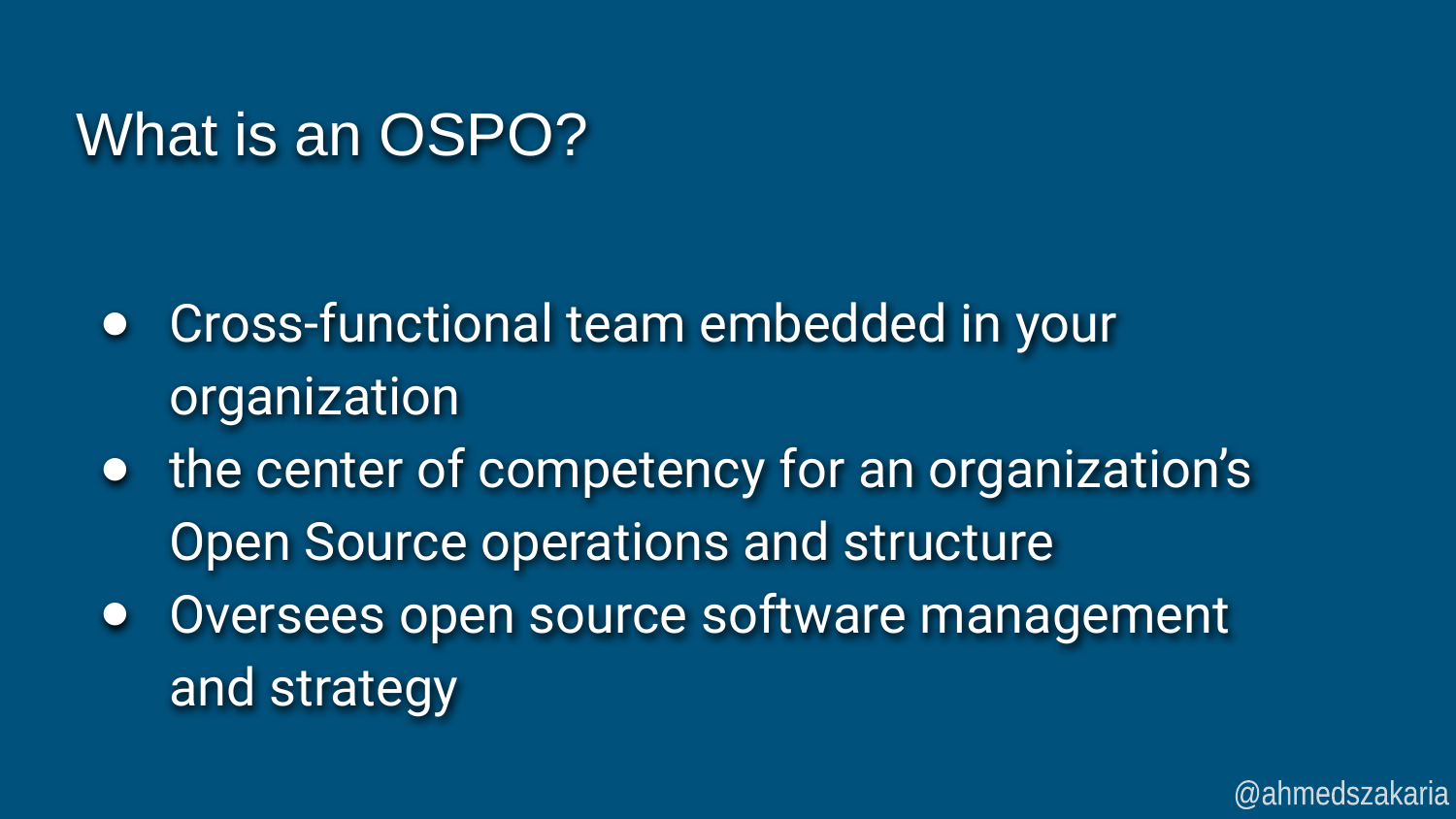

# What is an OSPO?

Cross-functional team embedded in your organization
the center of competency for an organization’s Open Source operations and structure
Oversees open source software management and strategy

@ahmedszakaria